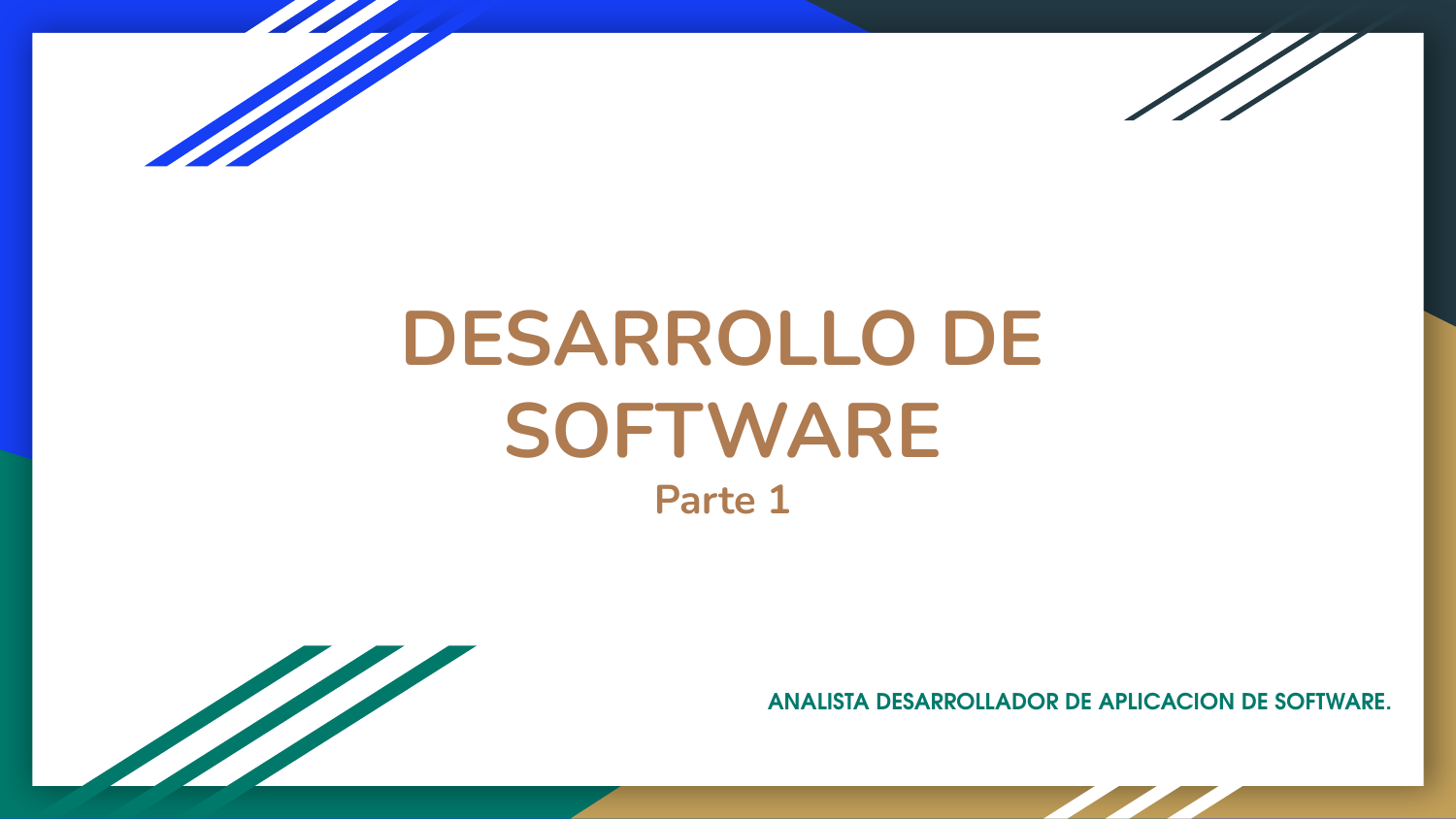

# DESARROLLO DE SOFTWARE Parte 1
ANALISTA DESARROLLADOR DE APLICACION DE SOFTWARE.